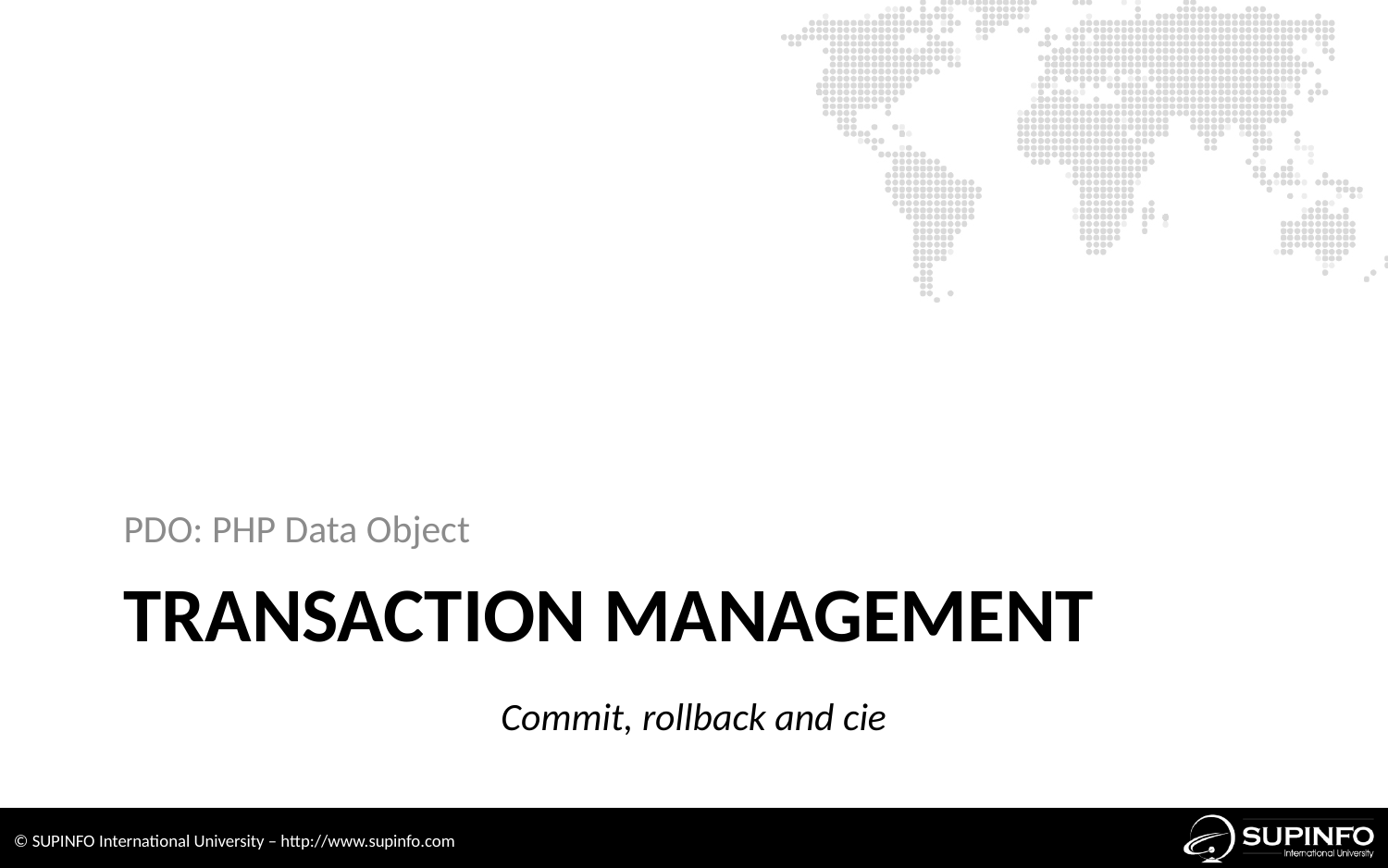

PDO: PHP Data Object
# Transaction management
Commit, rollback and cie